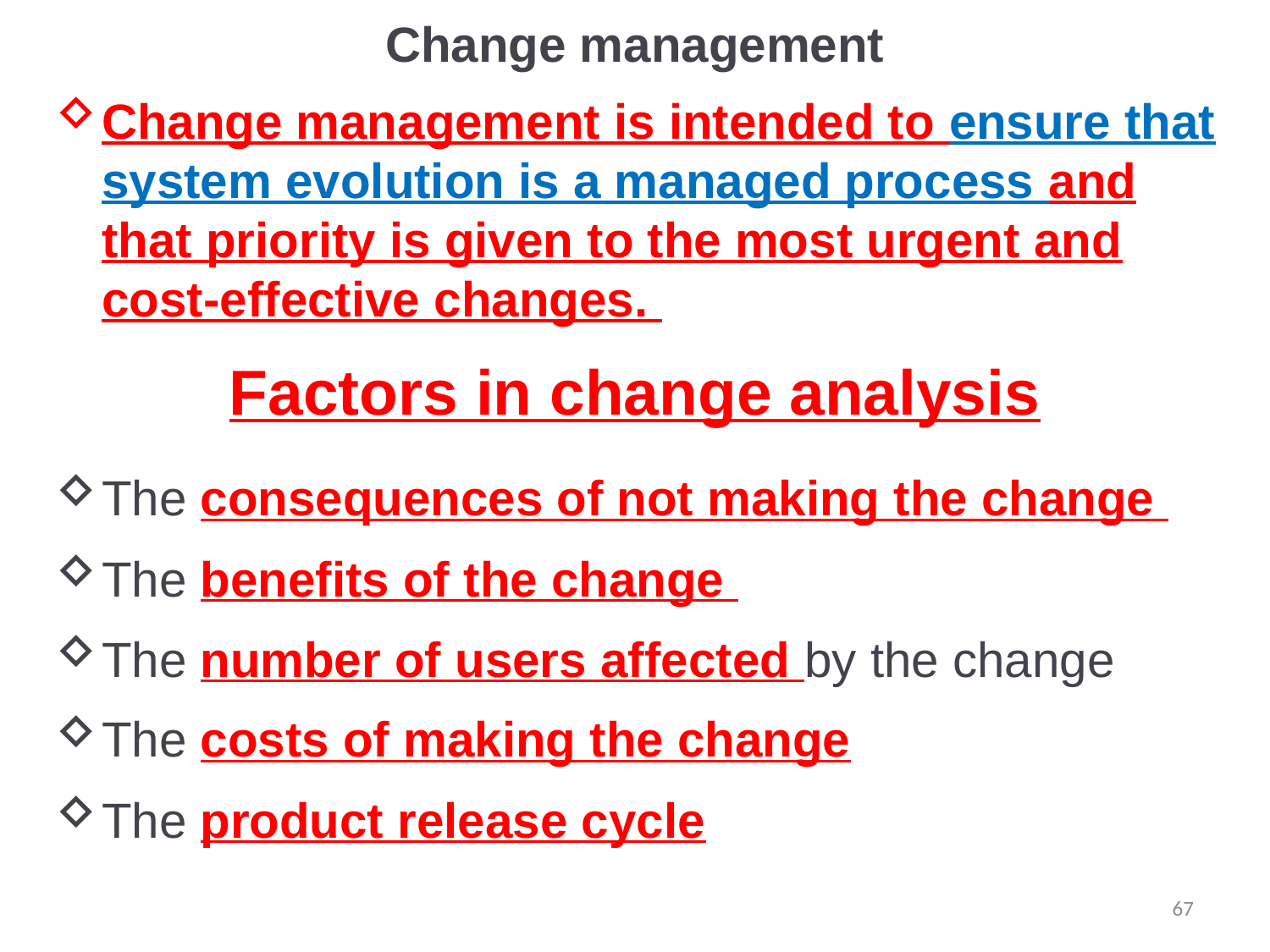

# Change management
Change management is intended to ensure that system evolution is a managed process and that priority is given to the most urgent and cost-effective changes.

Factors in change analysis
The consequences of not making the change
The benefits of the change
The number of users affected by the change
The costs of making the change
The product release cycle

67